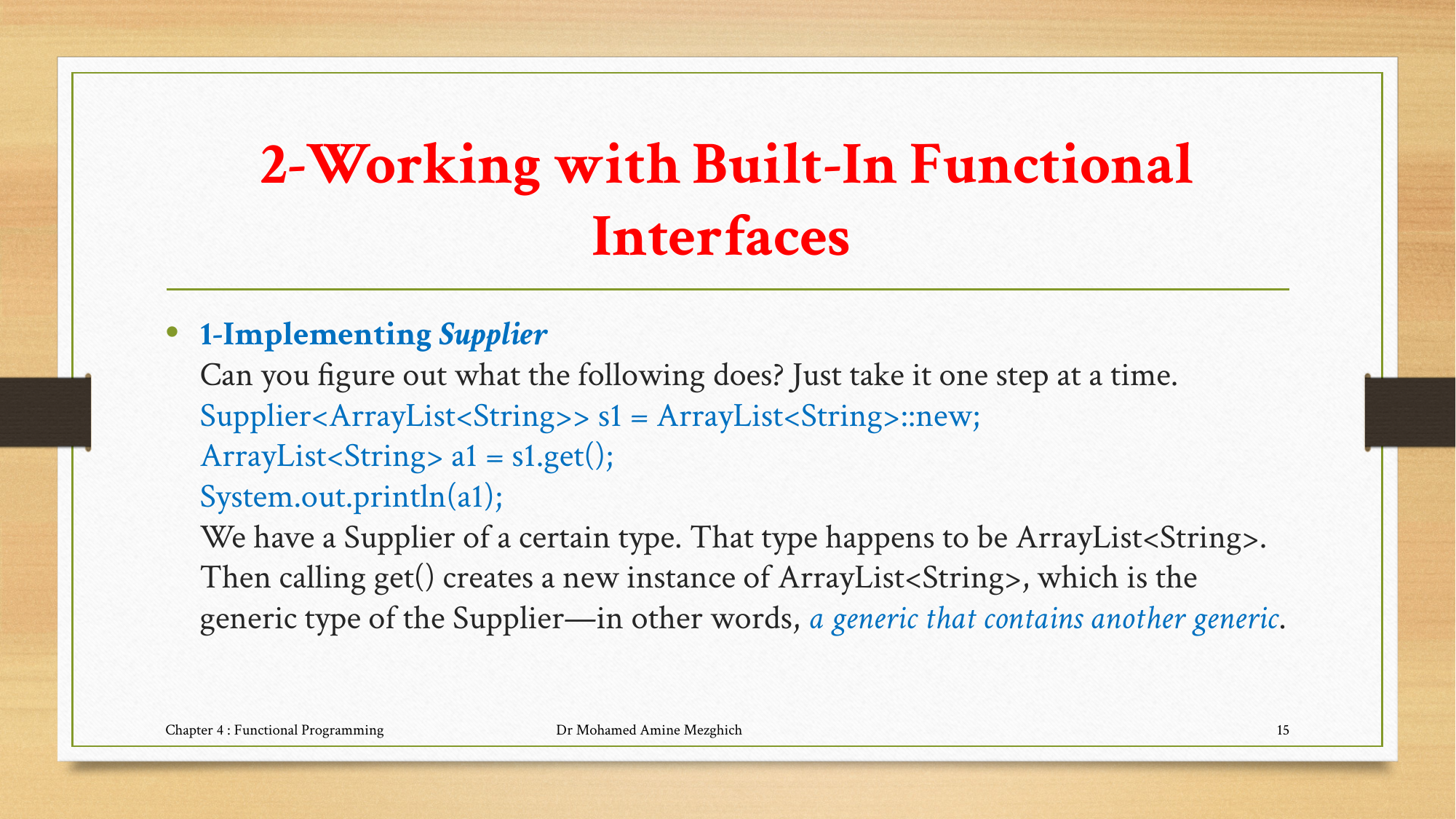

# 2-Working with Built-In Functional Interfaces
1-Implementing Supplier
Can you figure out what the following does? Just take it one step at a time.
Supplier<ArrayList<String>> s1 = ArrayList<String>::new;
ArrayList<String> a1 = s1.get();
System.out.println(a1);
We have a Supplier of a certain type. That type happens to be ArrayList<String>.
Then calling get() creates a new instance of ArrayList<String>, which is the generic type of the Supplier—in other words, a generic that contains another generic.
Chapter 4 : Functional Programming                                                  Dr Mohamed Amine Mezghich
15